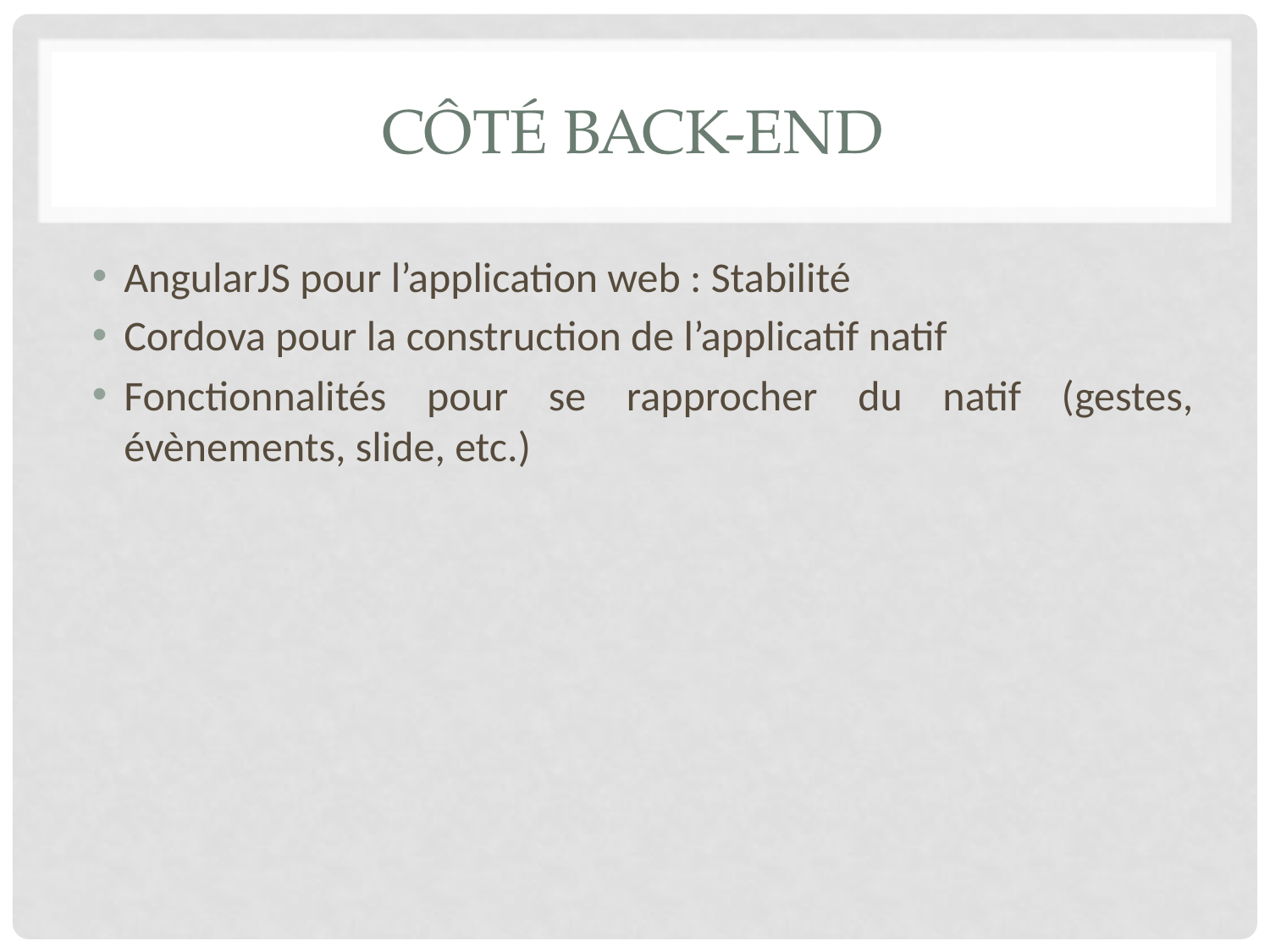

# Côté Back-End
AngularJS pour l’application web : Stabilité
Cordova pour la construction de l’applicatif natif
Fonctionnalités pour se rapprocher du natif (gestes, évènements, slide, etc.)